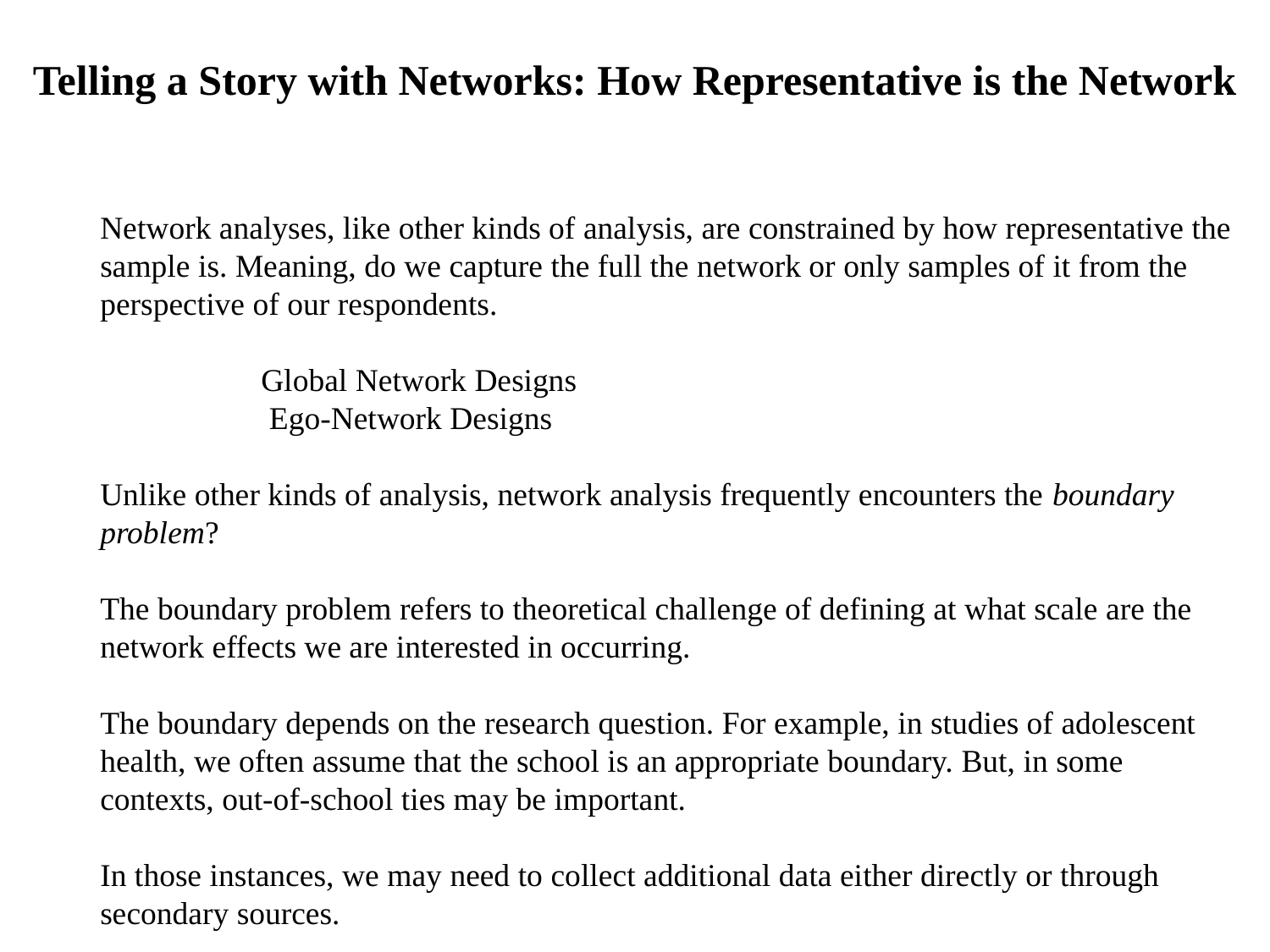

Telling a Story with Networks: How Representative is the Network
Network analyses, like other kinds of analysis, are constrained by how representative the sample is. Meaning, do we capture the full the network or only samples of it from the perspective of our respondents.

                    Global Network Designs
                     Ego-Network Designs

Unlike other kinds of analysis, network analysis frequently encounters the boundary problem?

The boundary problem refers to theoretical challenge of defining at what scale are the network effects we are interested in occurring.

The boundary depends on the research question. For example, in studies of adolescent health, we often assume that the school is an appropriate boundary. But, in some contexts, out-of-school ties may be important.

In those instances, we may need to collect additional data either directly or through secondary sources.